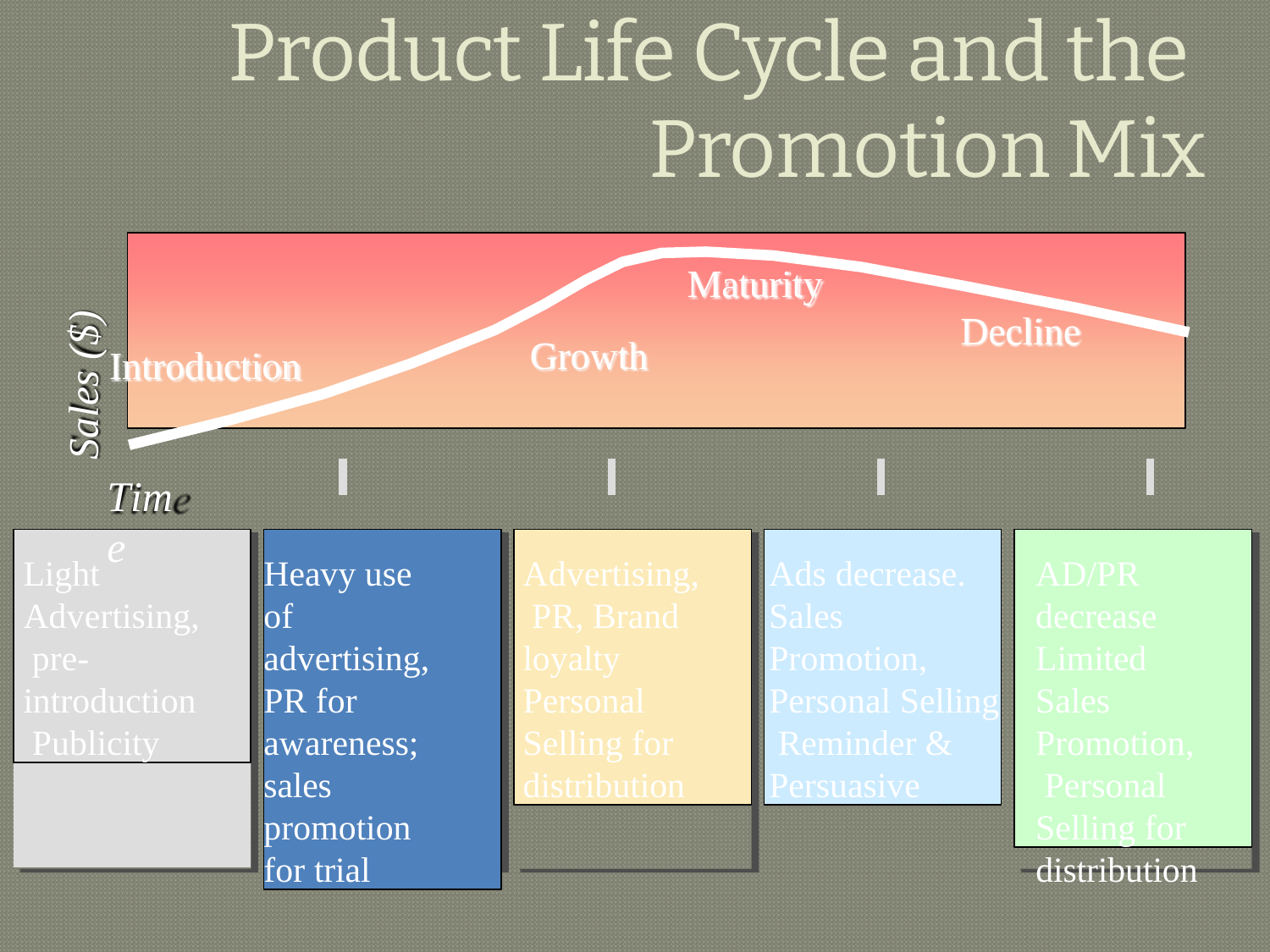

# Product Life Cycle and the  Promotion Mix

Maturity

Decline
Sales ($)

Growth

Introduction

Time
Light  Advertising,  pre-  introduction  Publicity
Heavy use of  advertising,  PR for  awareness;  sales  promotion  for trial
Advertising,  PR, Brand  loyalty  Personal  Selling for  distribution
Ads decrease.  Sales  Promotion,  Personal Selling  Reminder &  Persuasive
AD/PR
decrease  Limited  Sales  Promotion,  Personal  Selling for

distribution